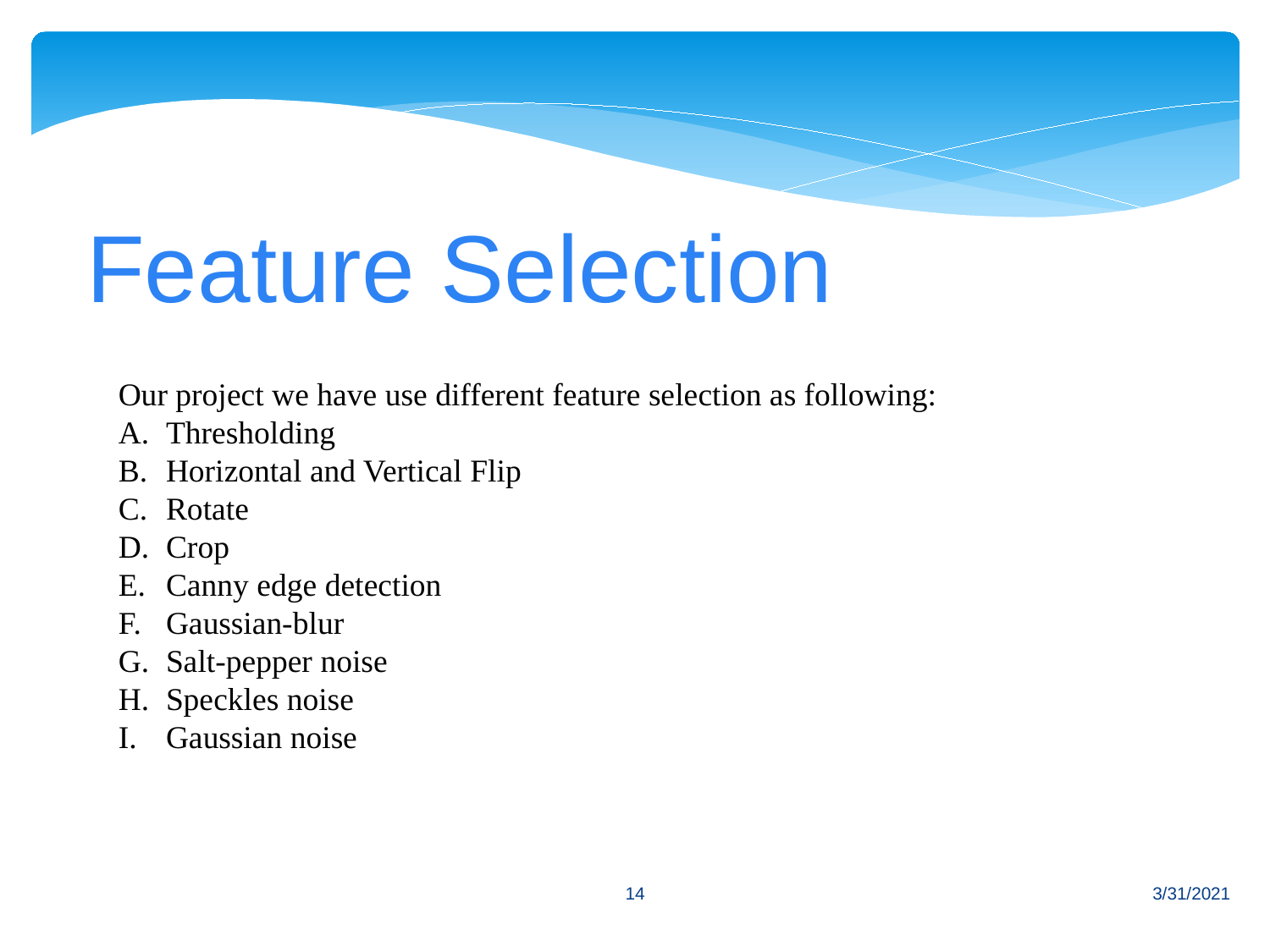

Feature Selection

Our project we have use different feature selection as following:
Thresholding
Horizontal and Vertical Flip
Rotate
Crop
Canny edge detection
Gaussian-blur
Salt-pepper noise
Speckles noise
Gaussian noise
14
3/31/2021